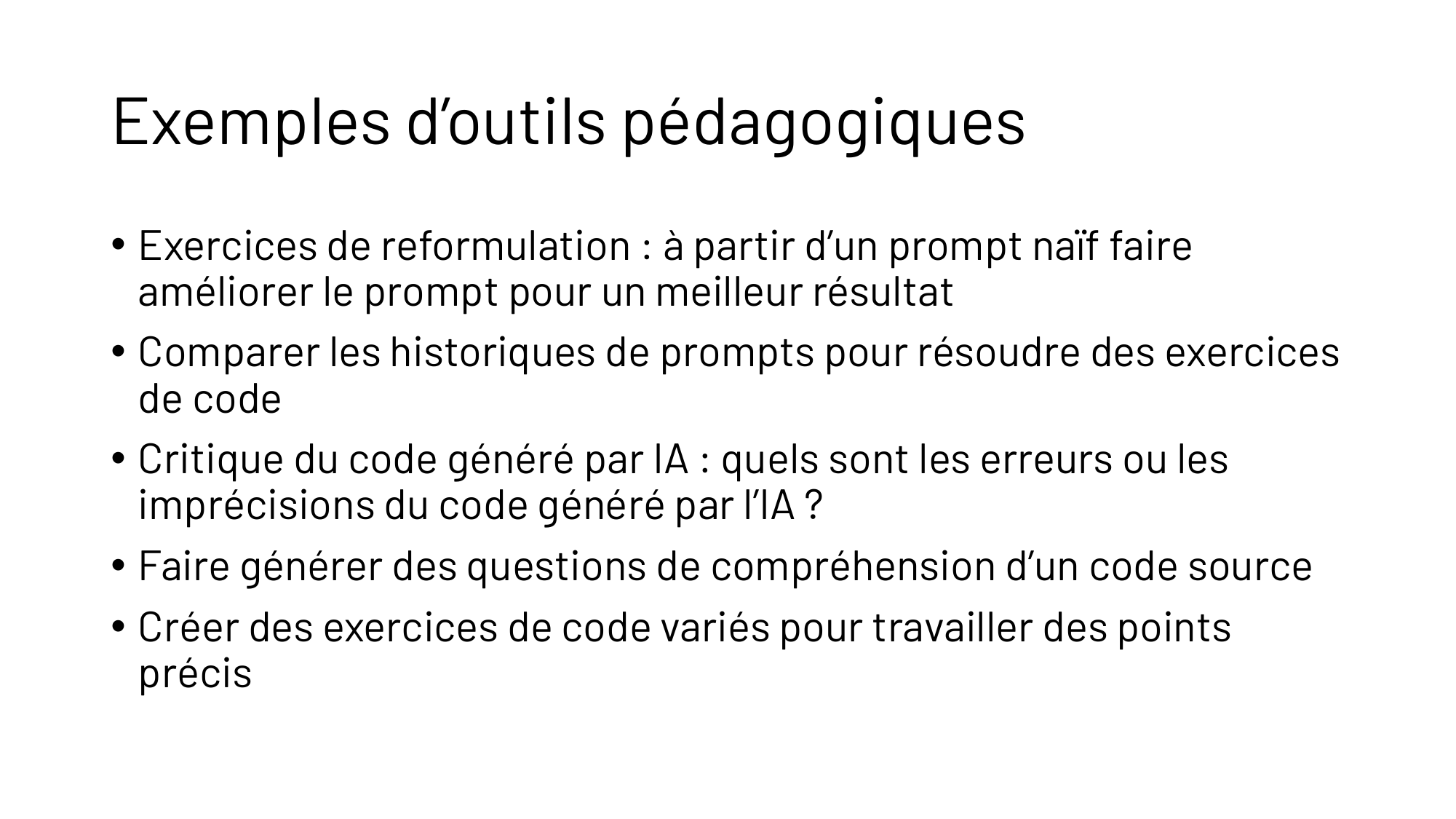

# Exemples d’outils pédagogiques
Exercices de reformulation : à partir d’un prompt naïf faire améliorer le prompt pour un meilleur résultat
Comparer les historiques de prompts pour résoudre des exercices de code
Critique du code généré par IA : quels sont les erreurs ou les imprécisions du code généré par l’IA ?
Faire générer des questions de compréhension d’un code source
Créer des exercices de code variés pour travailler des points précis